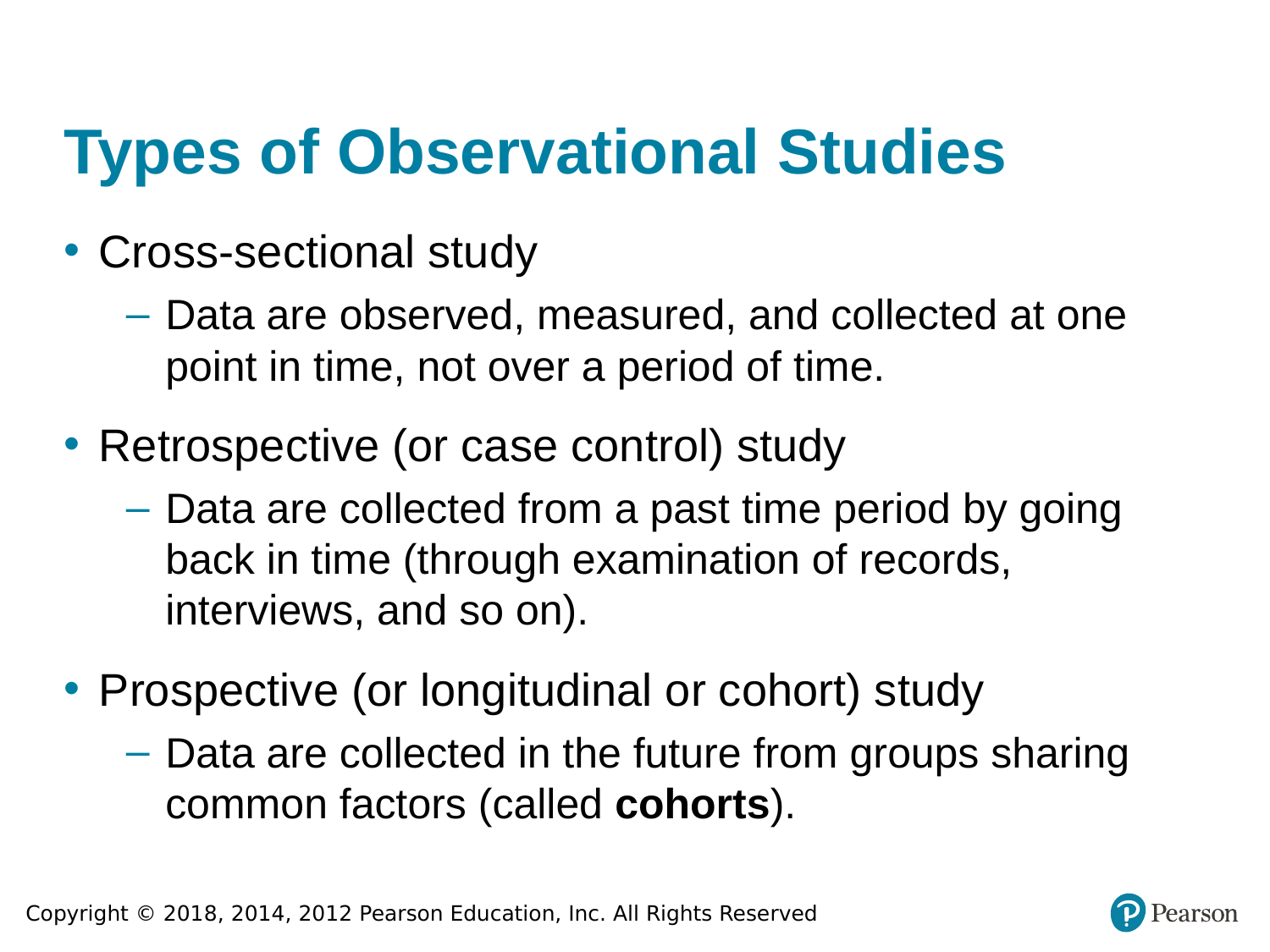

# Types of Observational Studies
Cross-sectional study
Data are observed, measured, and collected at one point in time, not over a period of time.
Retrospective (or case control) study
Data are collected from a past time period by going back in time (through examination of records, interviews, and so on).
Prospective (or longitudinal or cohort) study
Data are collected in the future from groups sharing common factors (called cohorts).